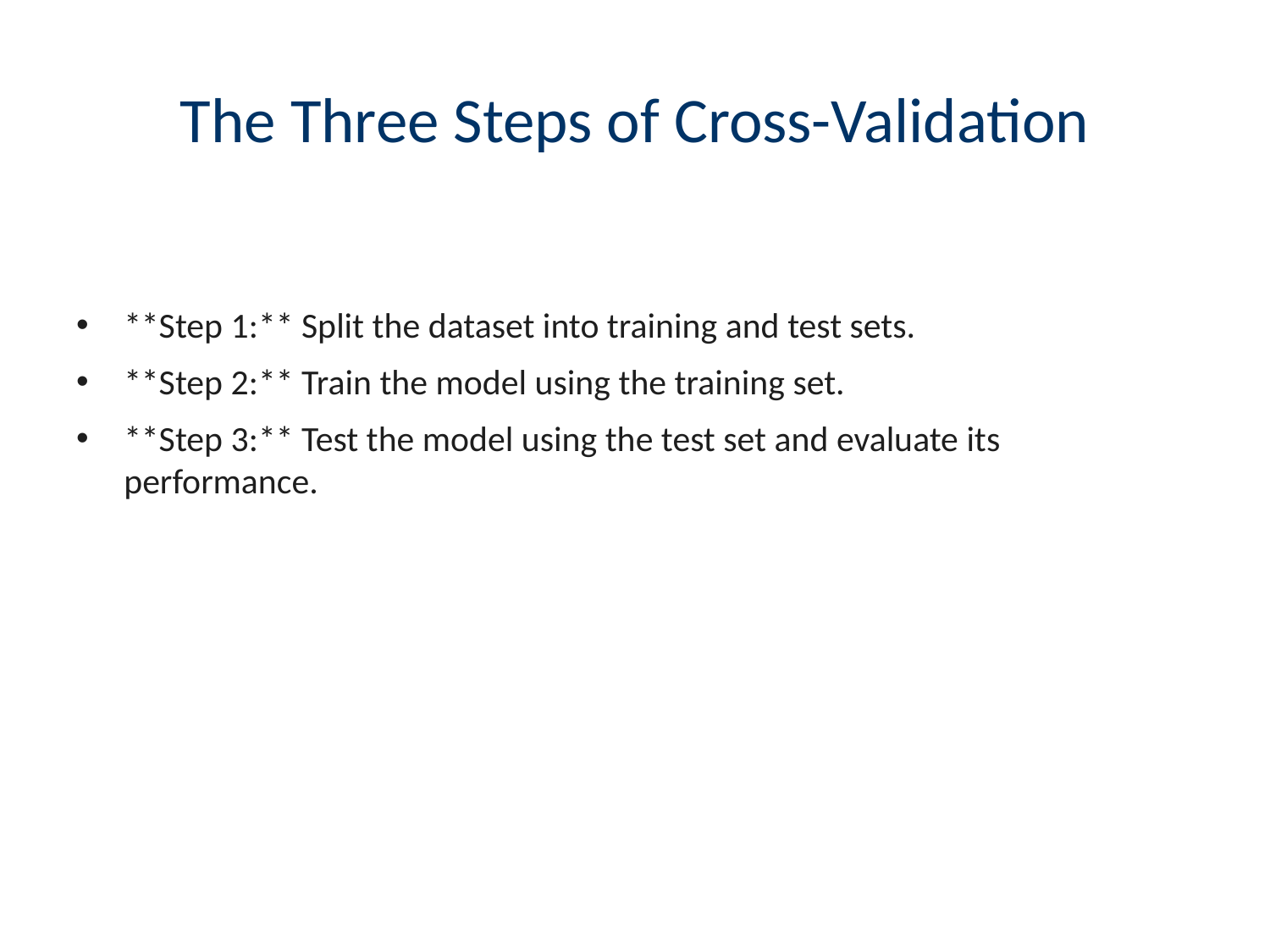

# The Three Steps of Cross-Validation

**Step 1:** Split the dataset into training and test sets.
**Step 2:** Train the model using the training set.
**Step 3:** Test the model using the test set and evaluate its performance.